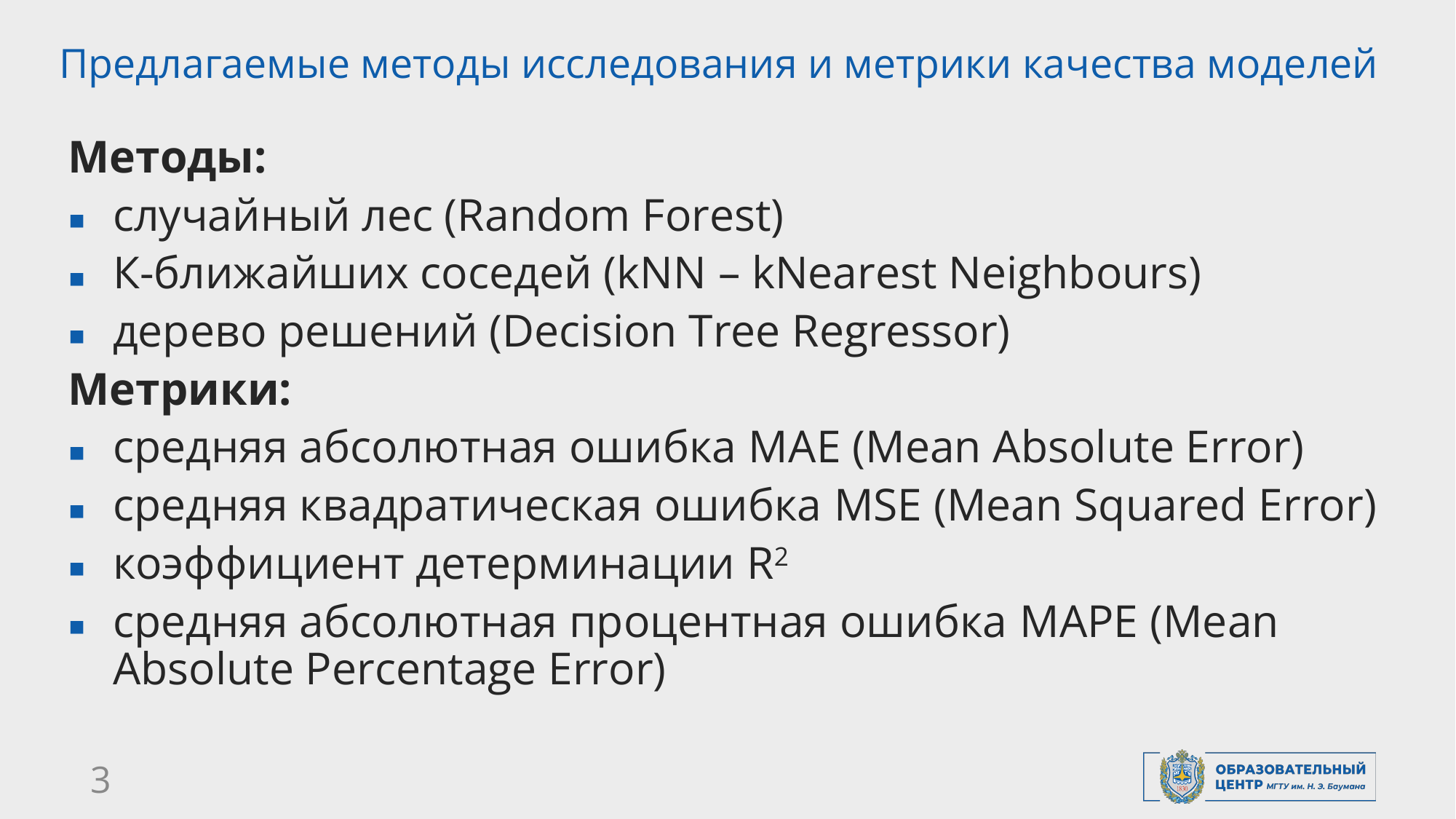

# Предлагаемые методы исследования и метрики качества моделей
Методы:
случайный лес (Random Forest)
К-ближайших соседей (kNN – kNearest Neighbours)
дерево решений (Decision Tree Regressor)
Метрики:
средняя абсолютная ошибка MAE (Mean Absolute Error)
средняя квадратическая ошибка MSE (Mean Squared Error)
коэффициент детерминации R2
средняя абсолютная процентная ошибка MAPE (Mean Absolute Percentage Error)

3